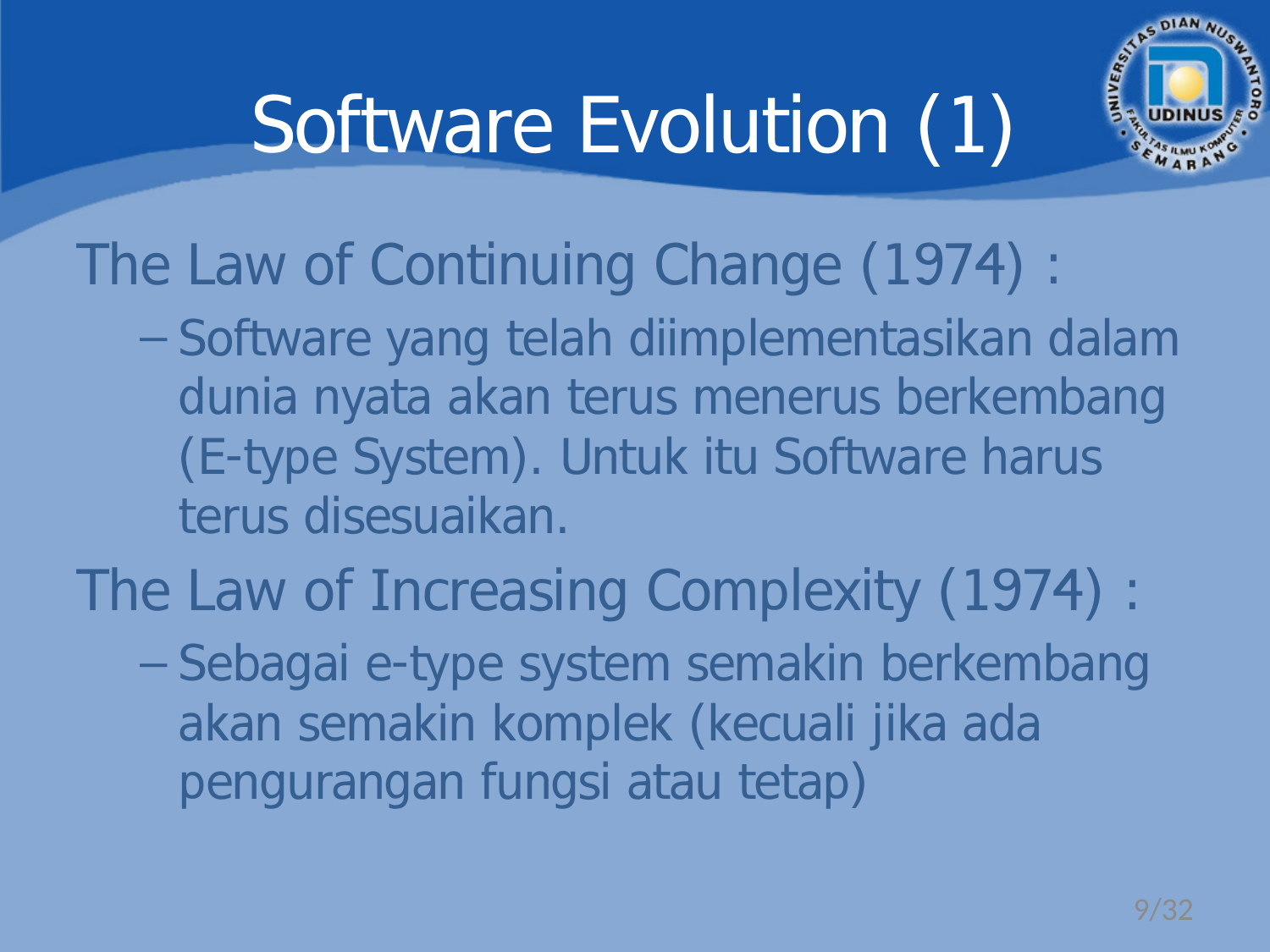

The Law of Continuing Change (1974) :
Software yang telah diimplementasikan dalam dunia nyata akan terus menerus berkembang (E-type System). Untuk itu Software harus terus disesuaikan.
The Law of Increasing Complexity (1974) :
Sebagai e-type system semakin berkembang akan semakin komplek (kecuali jika ada pengurangan fungsi atau tetap)

Software Evolution (1)
9